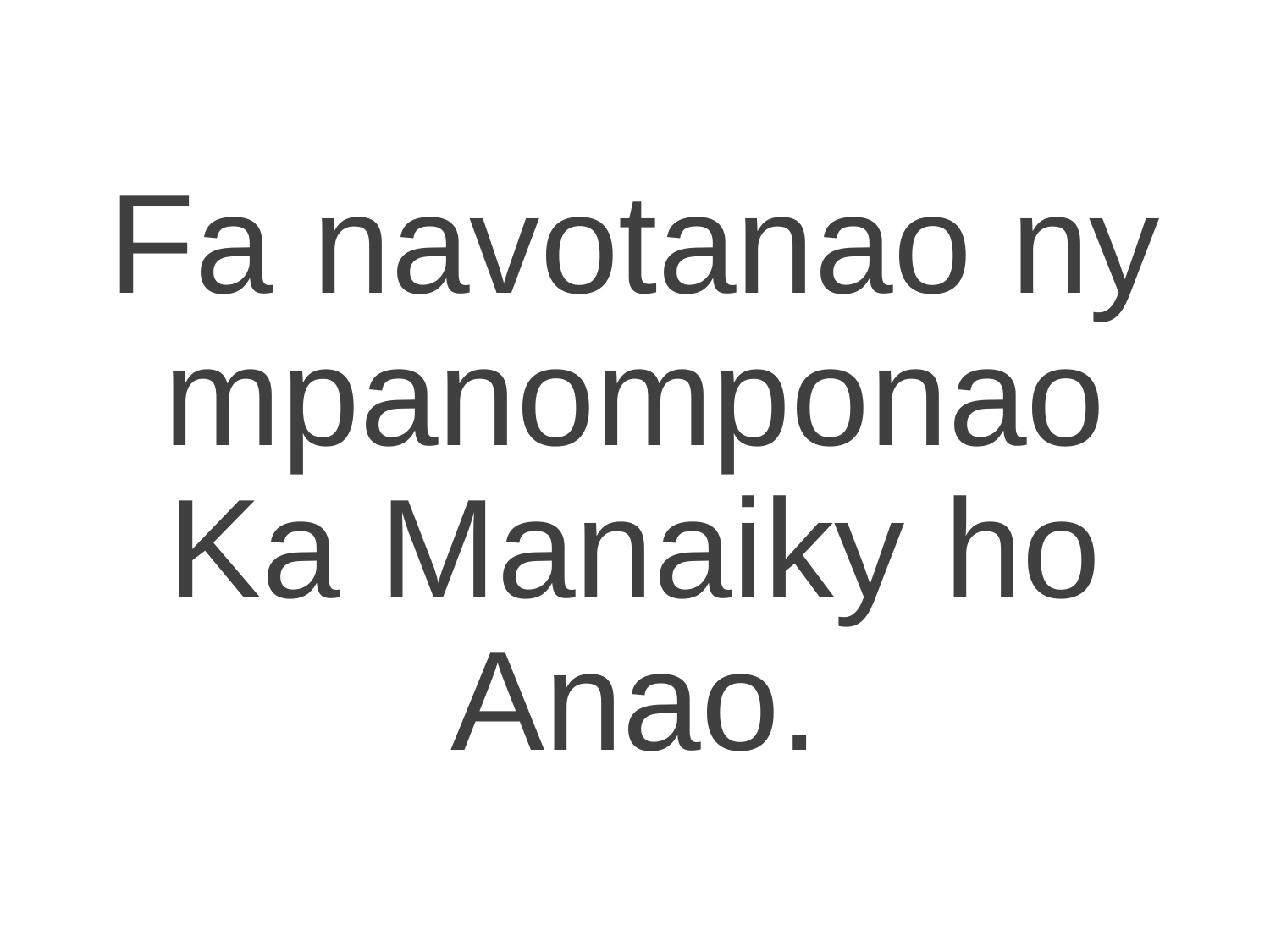

Fa navotanao ny mpanomponao
Ka Manaiky ho Anao.